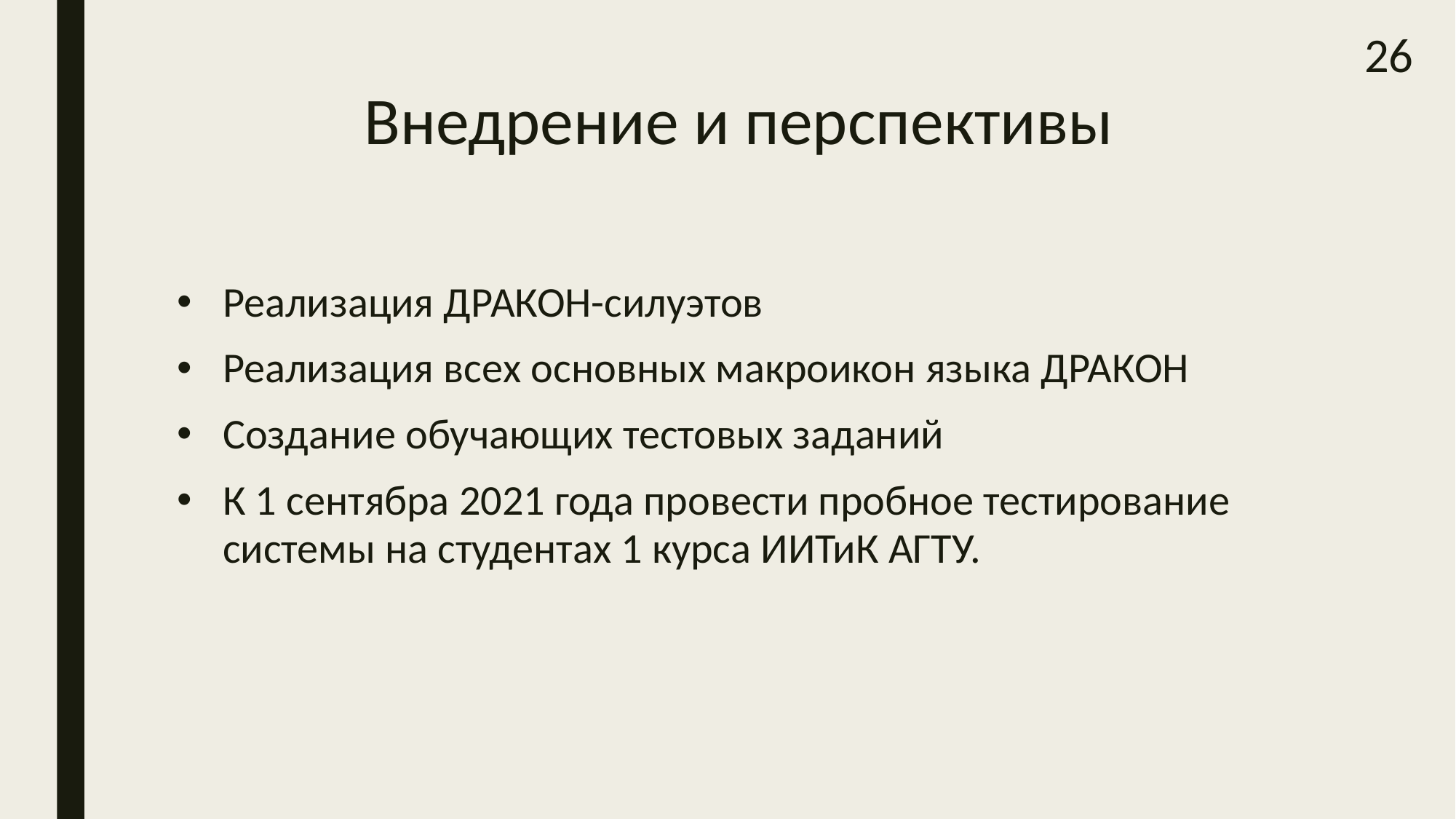

26
# Внедрение и перспективы
Реализация ДРАКОН-силуэтов
Реализация всех основных макроикон языка ДРАКОН
Создание обучающих тестовых заданий
К 1 сентябра 2021 года провести пробное тестирование системы на студентах 1 курса ИИТиК АГТУ.